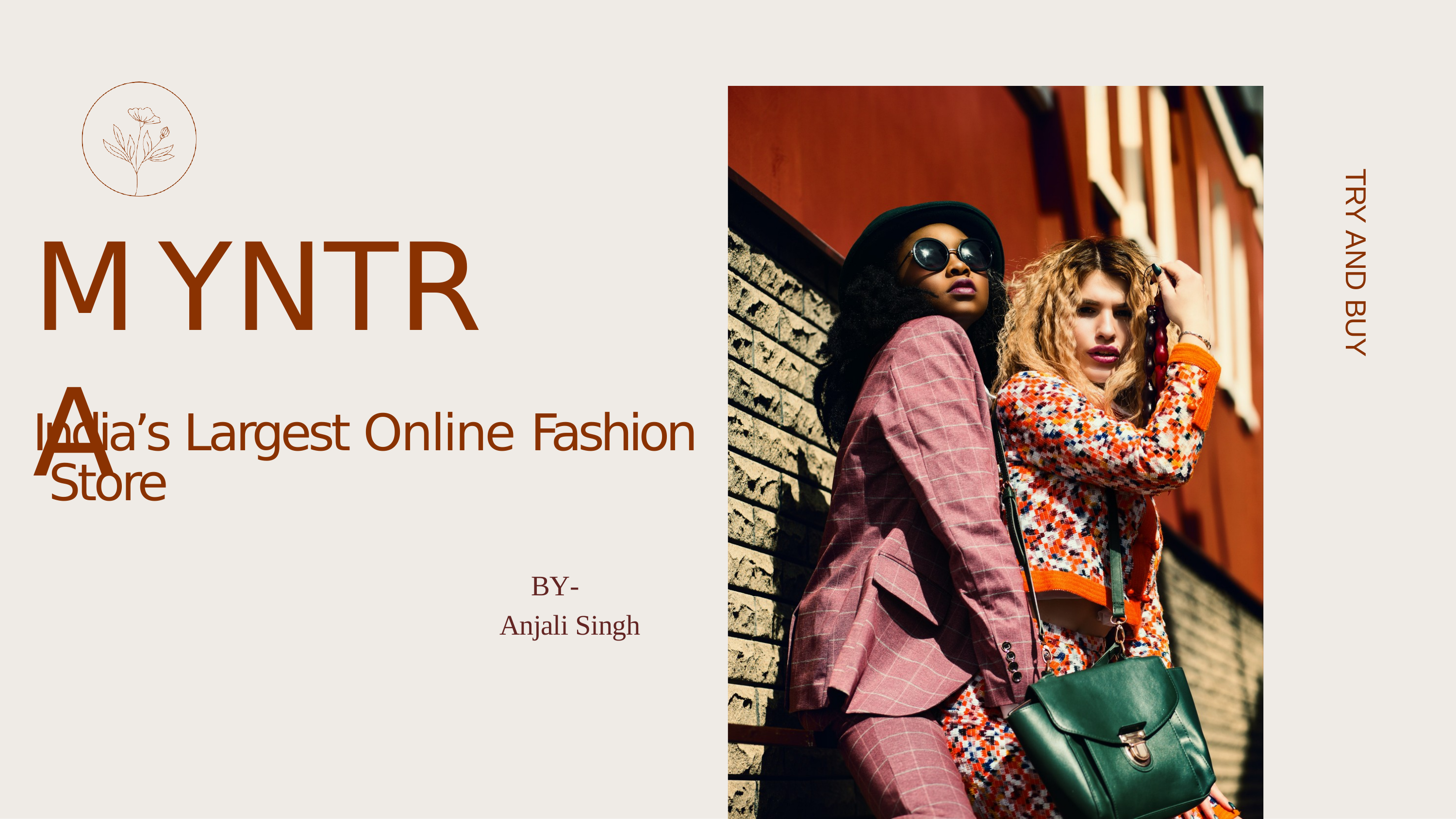

TRY AND BUY
MYNTRA
India’s Largest Online Fashion  Store
BY-
Anjali Singh